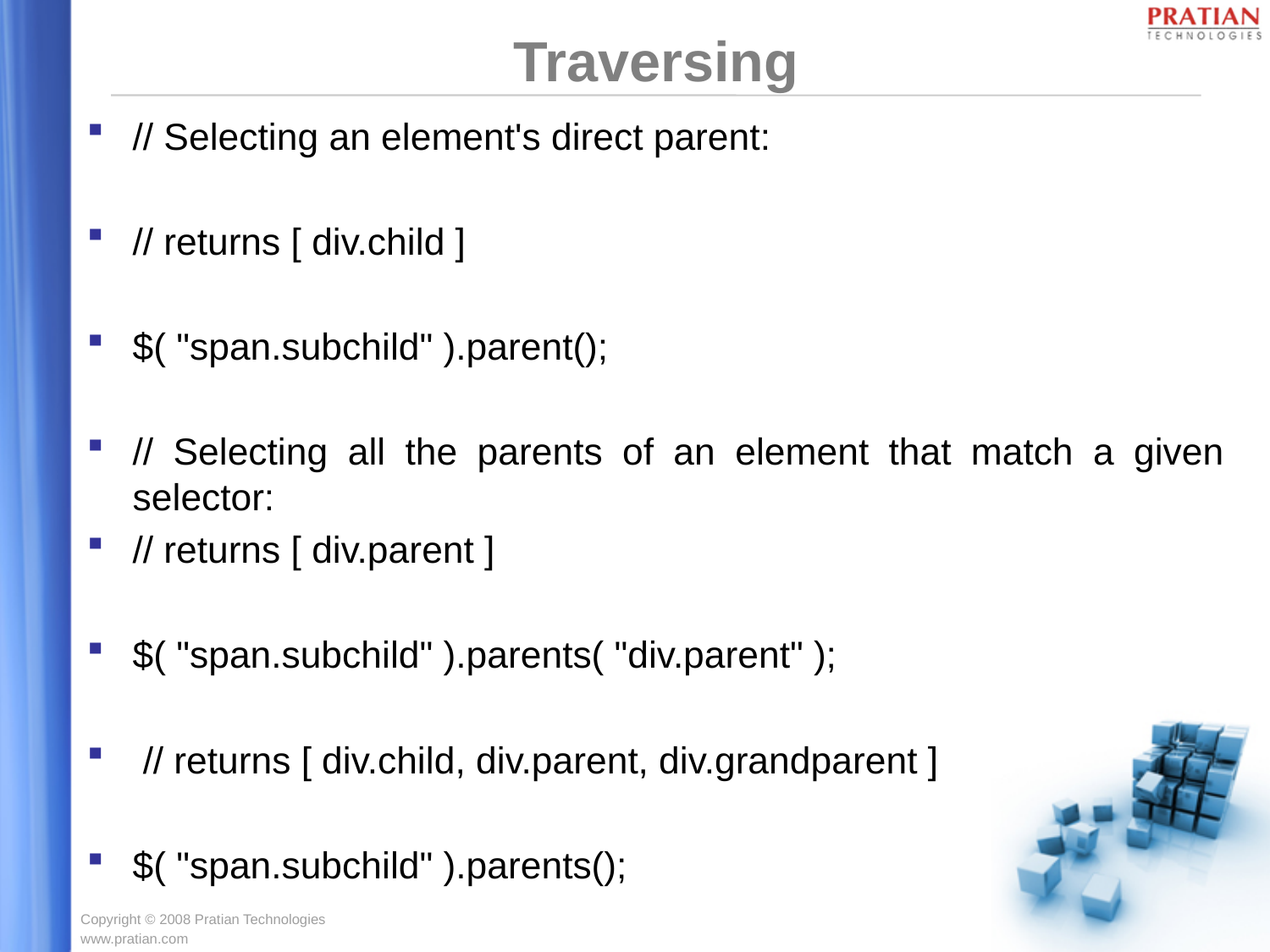

# Traversing
// Selecting an element's direct parent:

// returns [ div.child ]

$( "span.subchild" ).parent();

// Selecting all the parents of an element that match a given selector:
// returns [ div.parent ]

$( "span.subchild" ).parents( "div.parent" );

 // returns [ div.child, div.parent, div.grandparent ]

$( "span.subchild" ).parents();